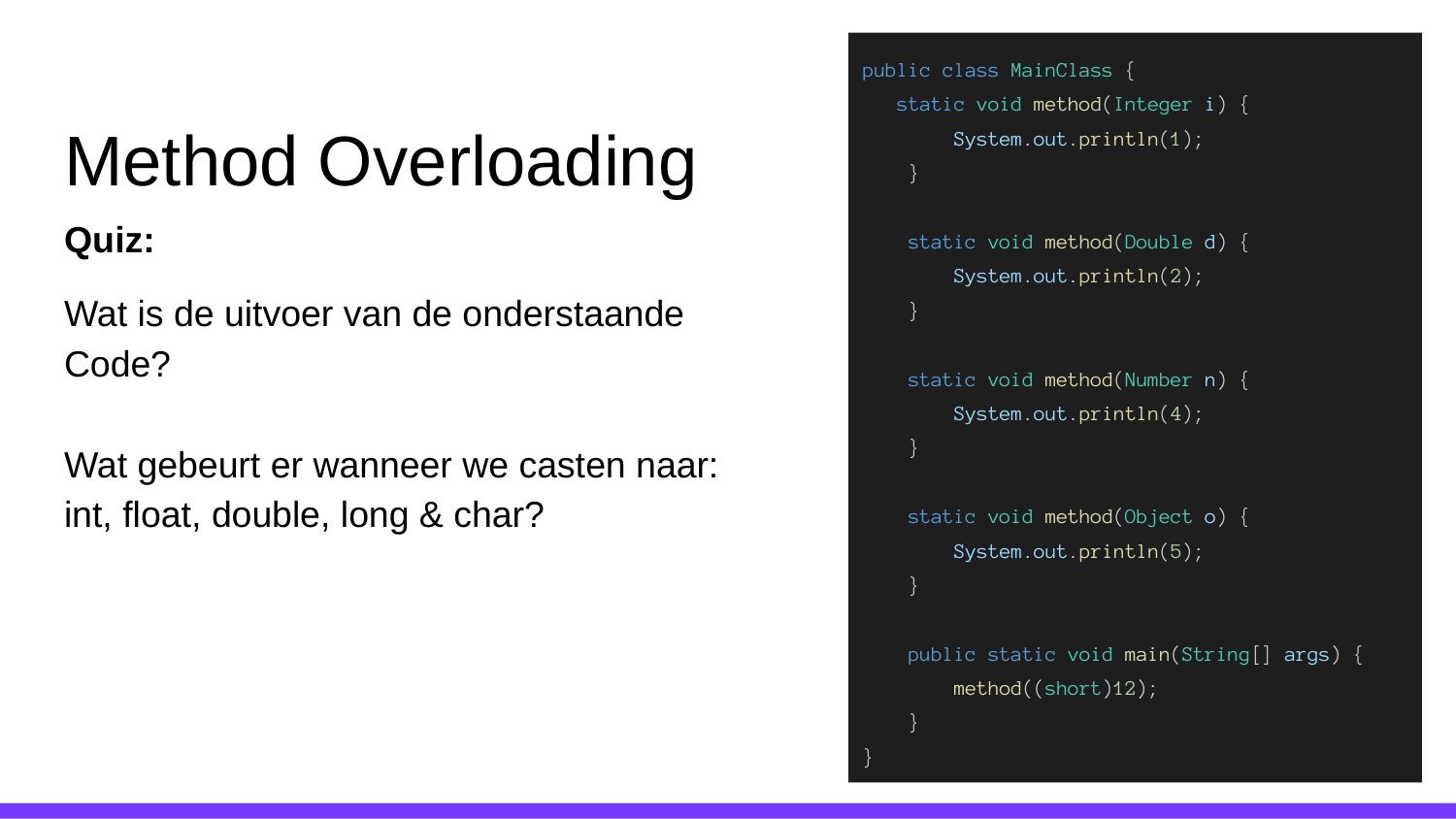

public class MainClass {
   static void method(Integer i) {
        System.out.println(1);
    }

    static void method(Double d) {
        System.out.println(2);
    }

    static void method(Number n) {
        System.out.println(4);
    }

    static void method(Object o) {
        System.out.println(5);
    }

    public static void main(String[] args) {
        method((short)12);
    }
}
# Method Overloading
Quiz:
Wat is de uitvoer van de onderstaande
Code?
Wat gebeurt er wanneer we casten naar:
int, float, double, long & char?